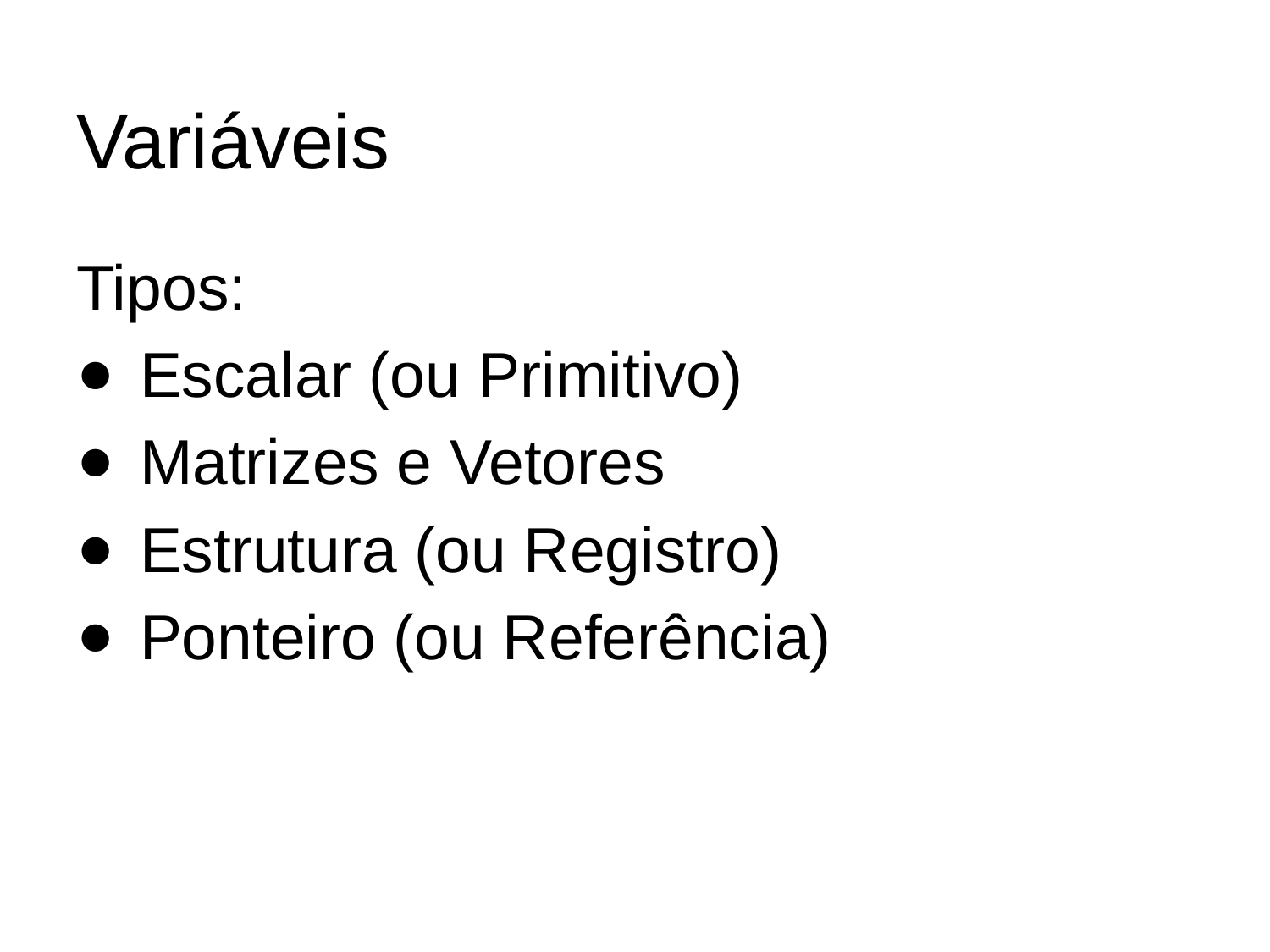

# Variáveis
Tipos:
Escalar (ou Primitivo)
Matrizes e Vetores
Estrutura (ou Registro)
Ponteiro (ou Referência)